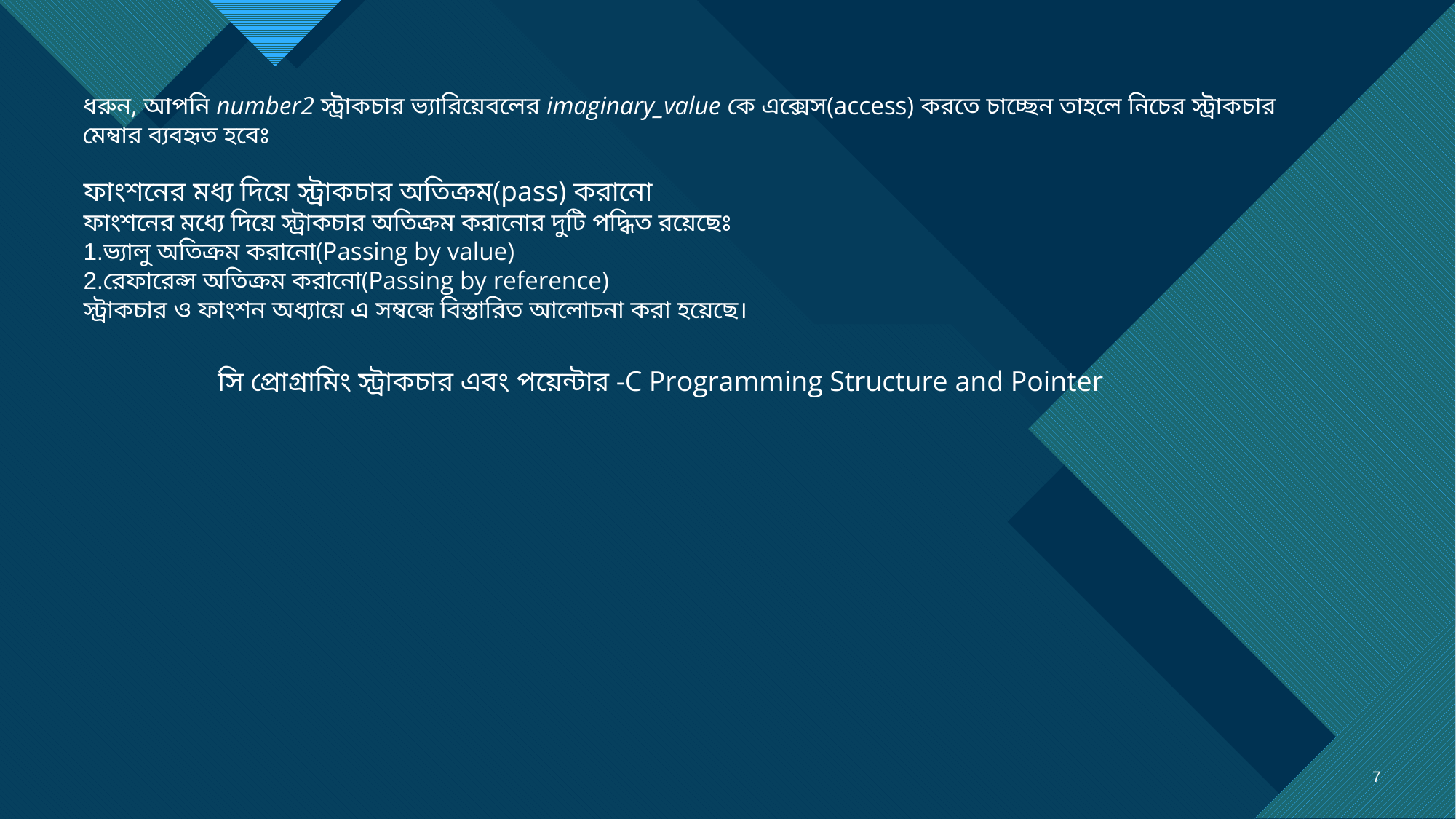

ধরুন, আপনি number2 স্ট্রাকচার ভ্যারিয়েবলের imaginary_value কে এক্সেস(access) করতে চাচ্ছেন তাহলে নিচের স্ট্রাকচার মেম্বার ব্যবহৃত হবেঃ
ফাংশনের মধ্য দিয়ে স্ট্রাকচার অতিক্রম(pass) করানো
ফাংশনের মধ্যে দিয়ে স্ট্রাকচার অতিক্রম করানোর দুটি পদ্ধিত রয়েছেঃ
ভ্যালু অতিক্রম করানো(Passing by value)
রেফারেন্স অতিক্রম করানো(Passing by reference)
স্ট্রাকচার ও ফাংশন অধ্যায়ে এ সম্বন্ধে বিস্তারিত আলোচনা করা হয়েছে।
সি প্রোগ্রামিং স্ট্রাকচার এবং পয়েন্টার -C Programming Structure and Pointer
7